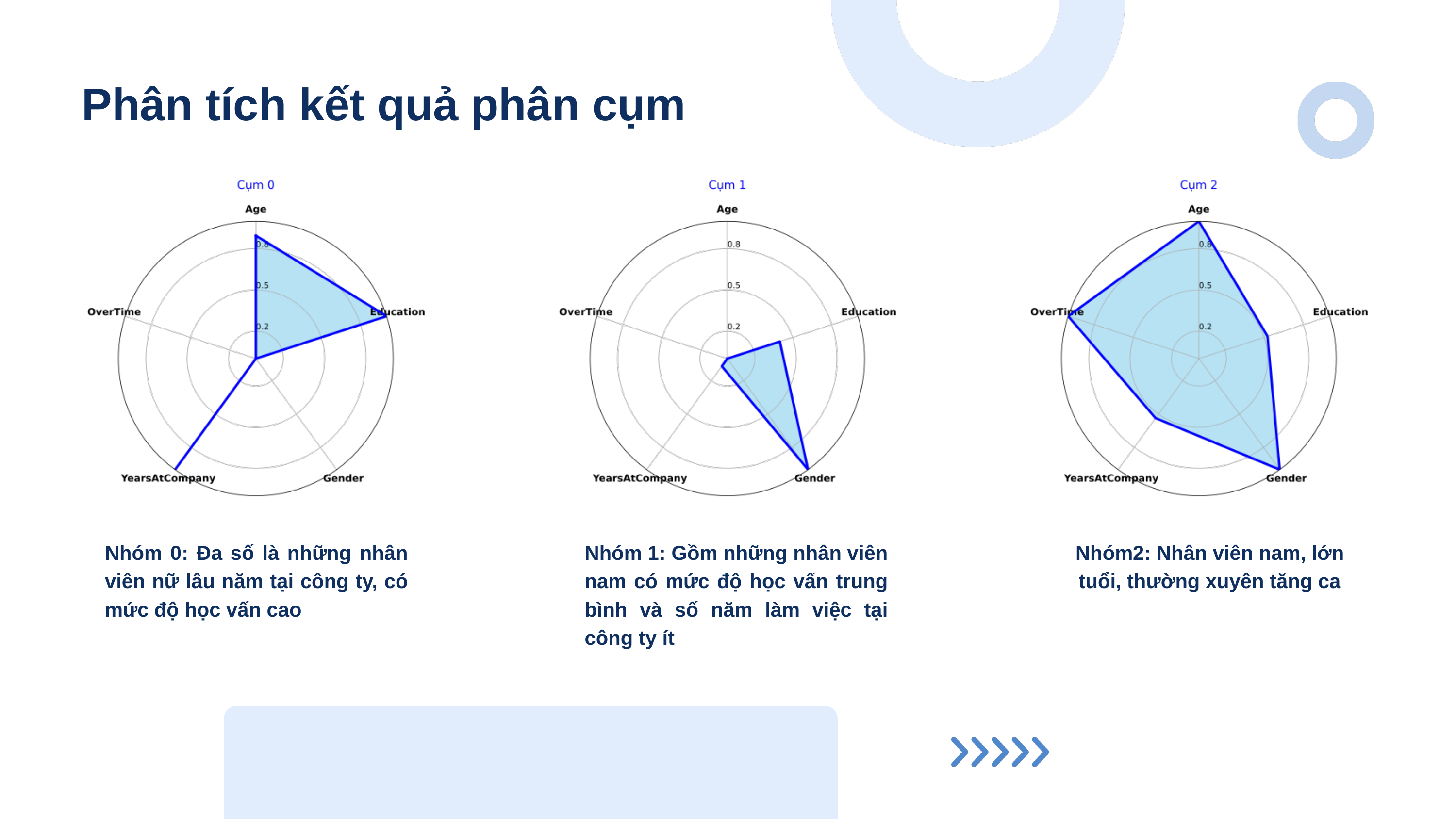

Phân tích kết quả phân cụm

Nhóm 0: Đa số là những nhân viên nữ lâu năm tại công ty, có mức độ học vấn cao
Nhóm 1: Gồm những nhân viên nam có mức độ học vấn trung bình và số năm làm việc tại công ty ít
Nhóm2: Nhân viên nam, lớn tuổi, thường xuyên tăng ca